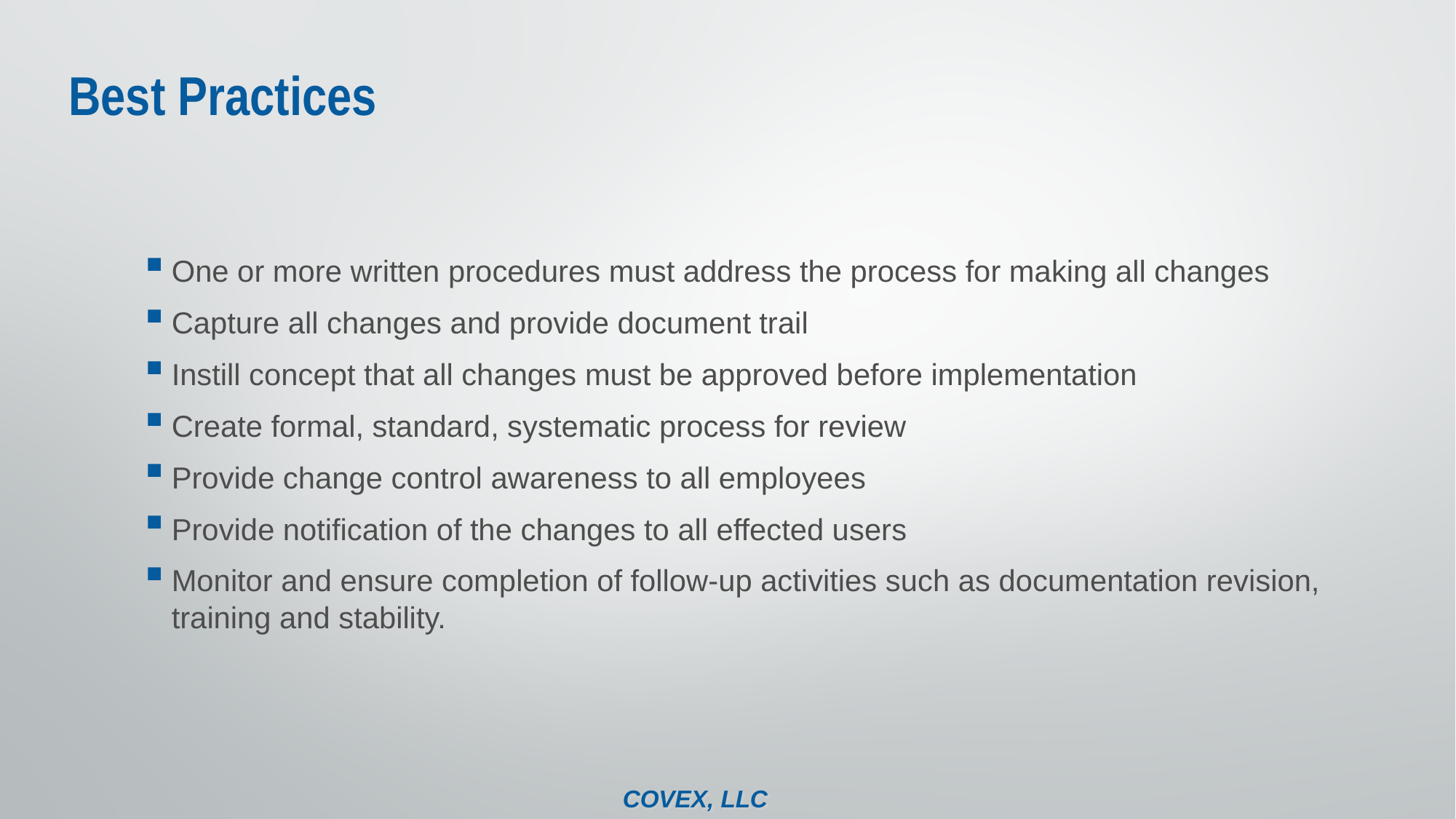

# Best Practices
One or more written procedures must address the process for making all changes
Capture all changes and provide document trail
Instill concept that all changes must be approved before implementation
Create formal, standard, systematic process for review
Provide change control awareness to all employees
Provide notification of the changes to all effected users
Monitor and ensure completion of follow-up activities such as documentation revision, training and stability.